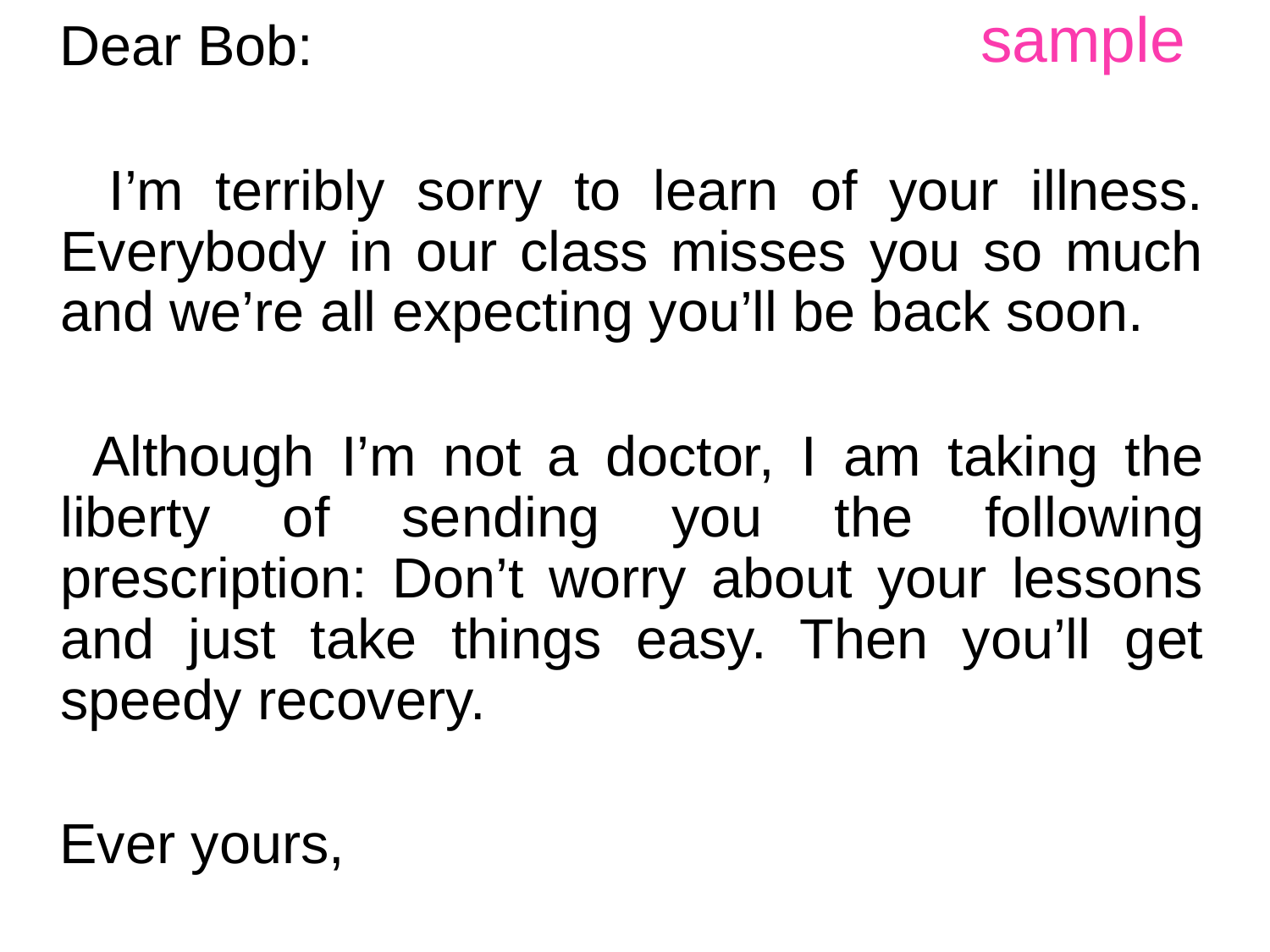

# sample
   Dear Bob:

   I’m terribly sorry to learn of your illness. Everybody in our class misses you so much and we’re all expecting you’ll be back soon.

   Although I’m not a doctor, I am taking the liberty of sending you the following prescription: Don’t worry about your lessons and just take things easy. Then you’ll get speedy recovery.

   Ever yours,